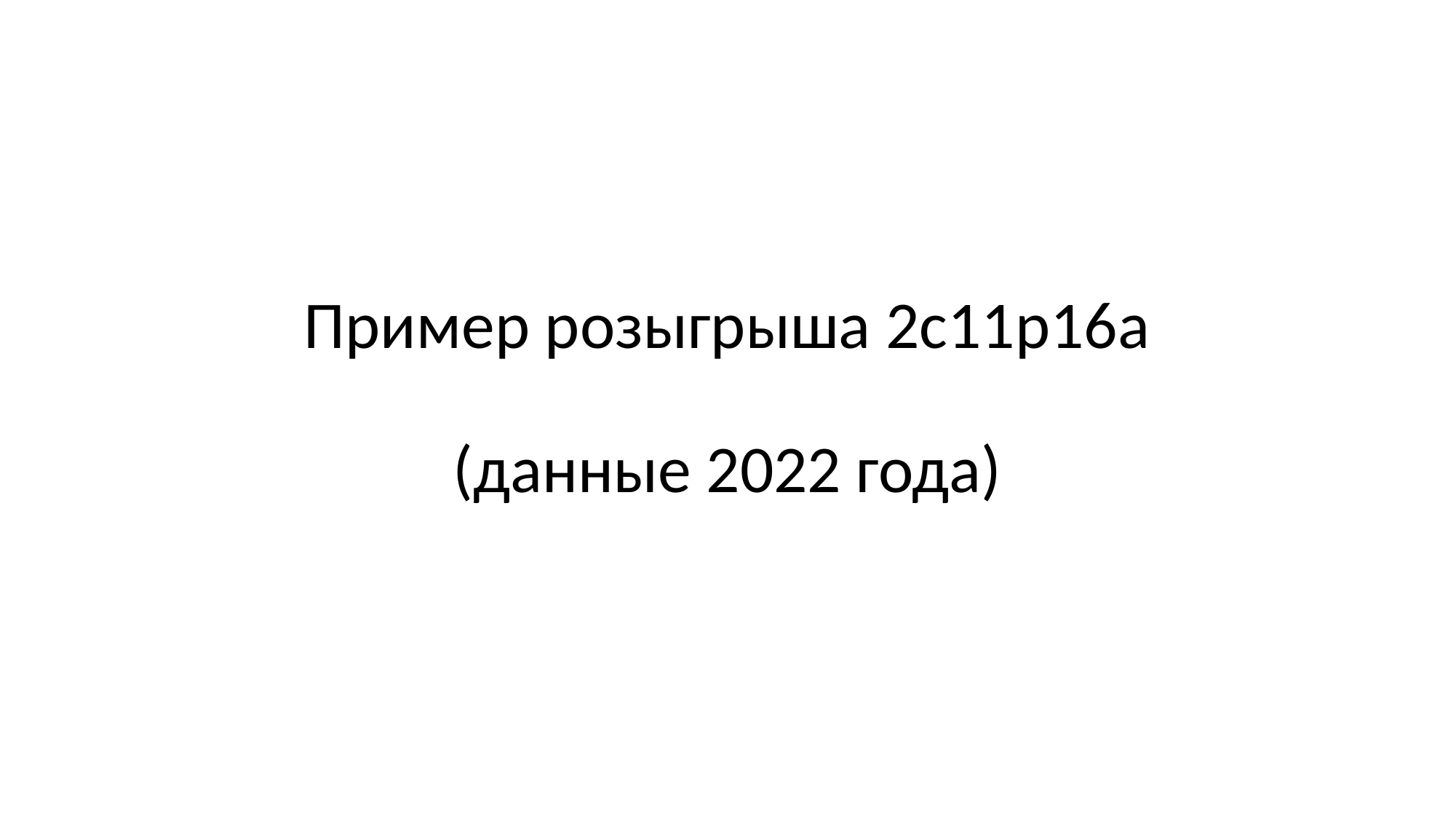

# Пример розыгрыша 2с11р16а (данные 2022 года)